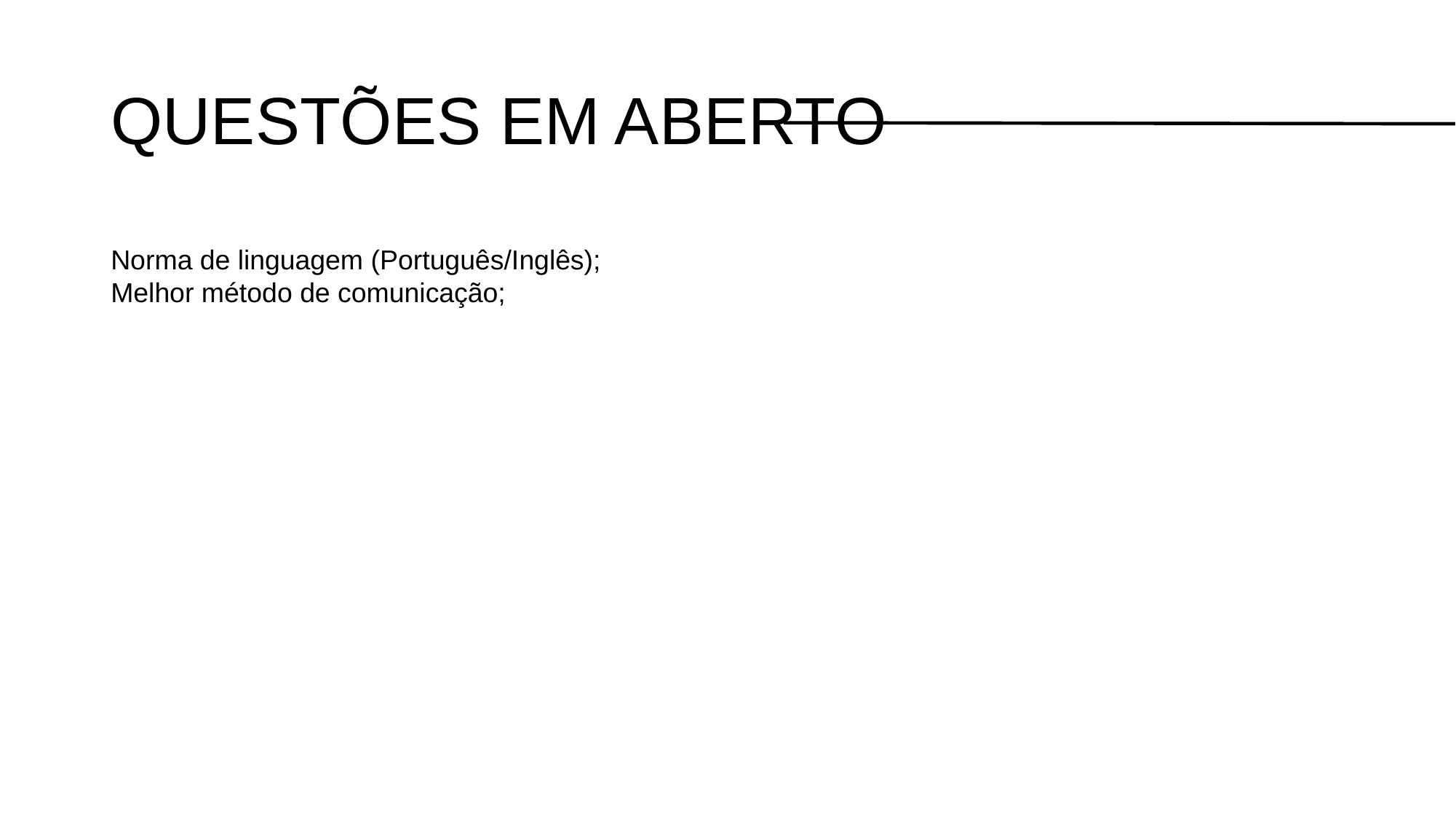

# QUESTÕES EM ABERTO
Norma de linguagem (Português/Inglês);
Melhor método de comunicação;